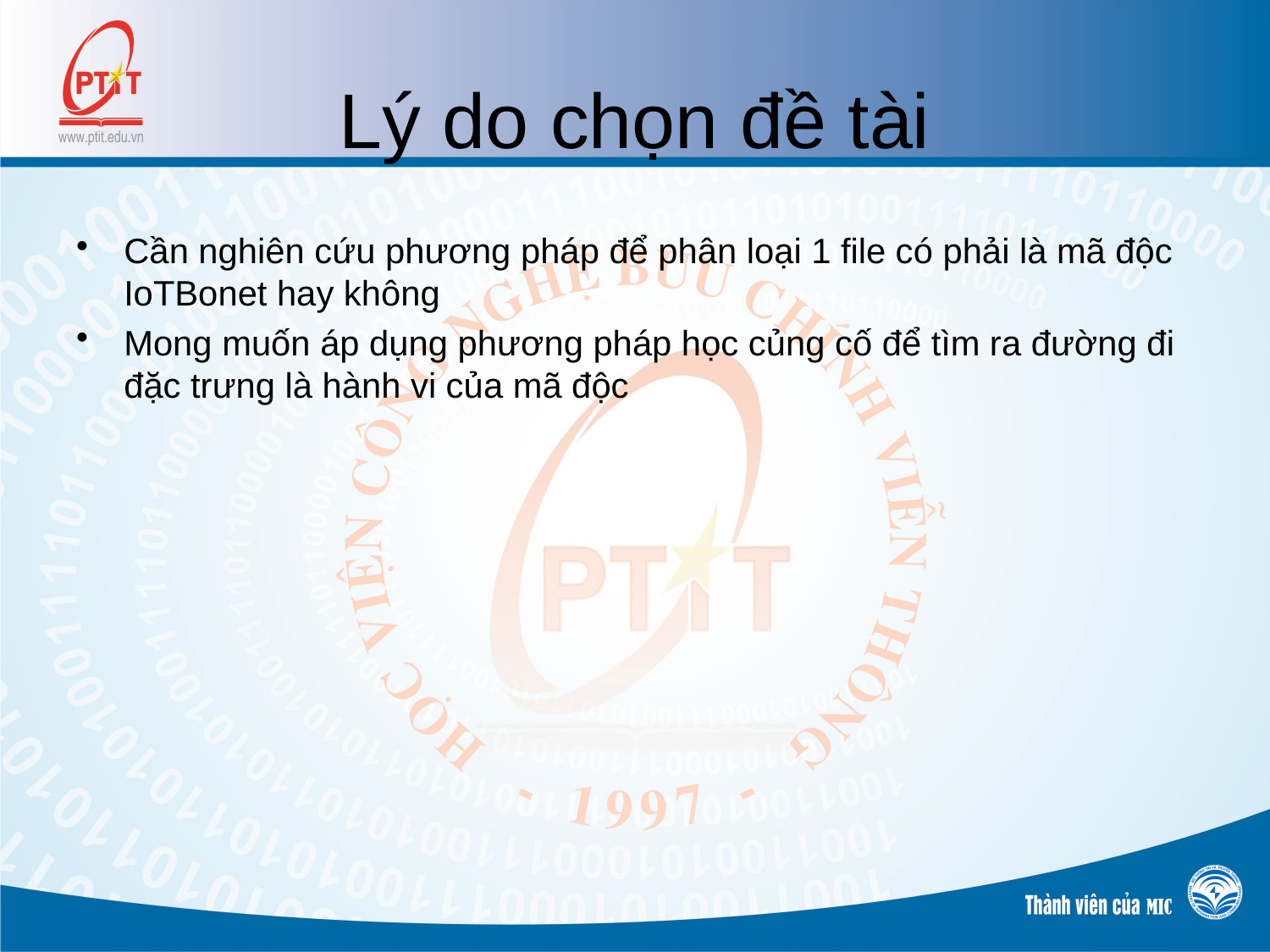

# Lý do chọn đề tài
Cần nghiên cứu phương pháp để phân loại 1 file có phải là mã độc IoTBonet hay không
Mong muốn áp dụng phương pháp học củng cố để tìm ra đường đi đặc trưng là hành vi của mã độc